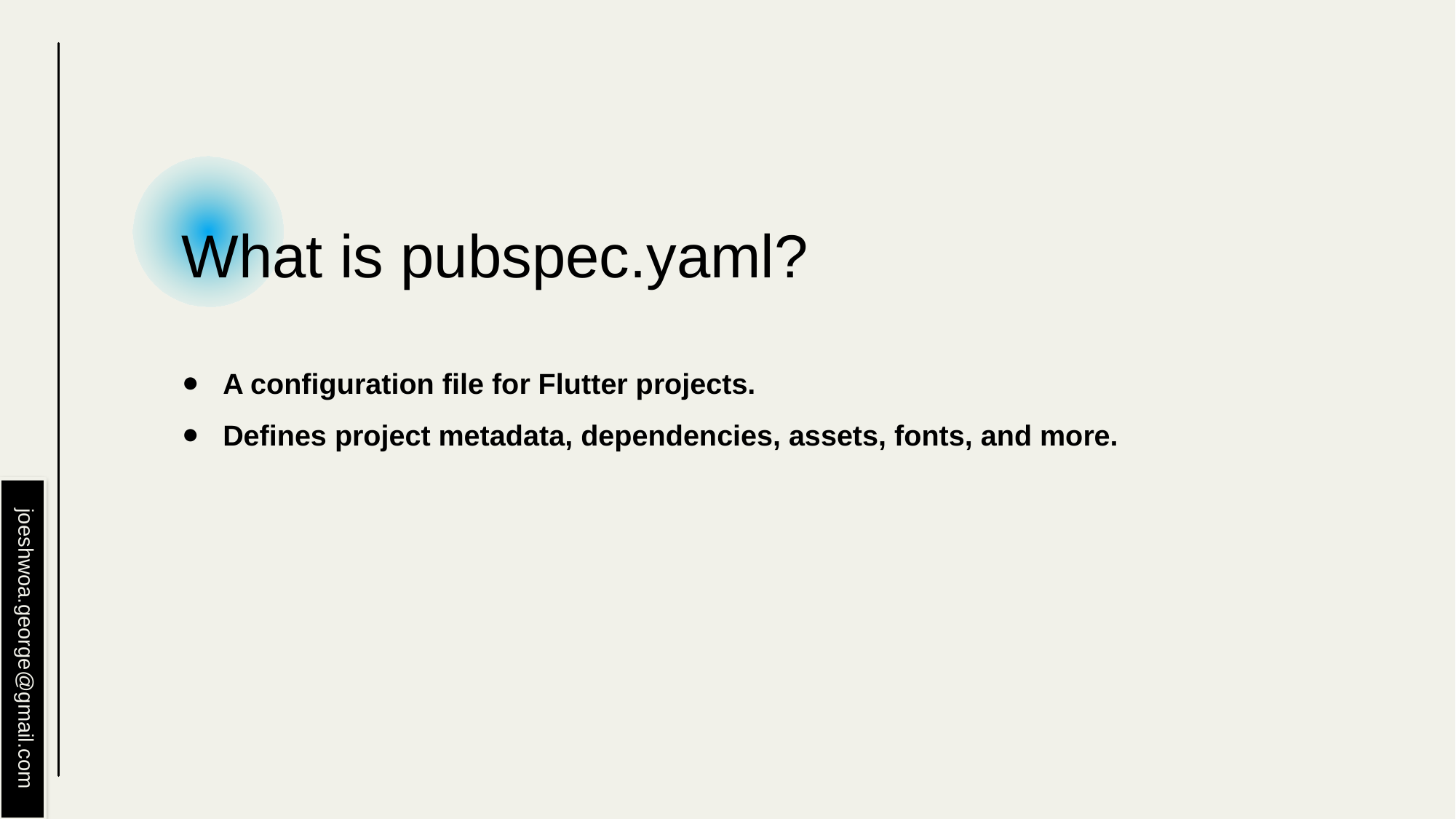

# What is pubspec.yaml?
A configuration file for Flutter projects.
Defines project metadata, dependencies, assets, fonts, and more.
joeshwoa.george@gmail.com